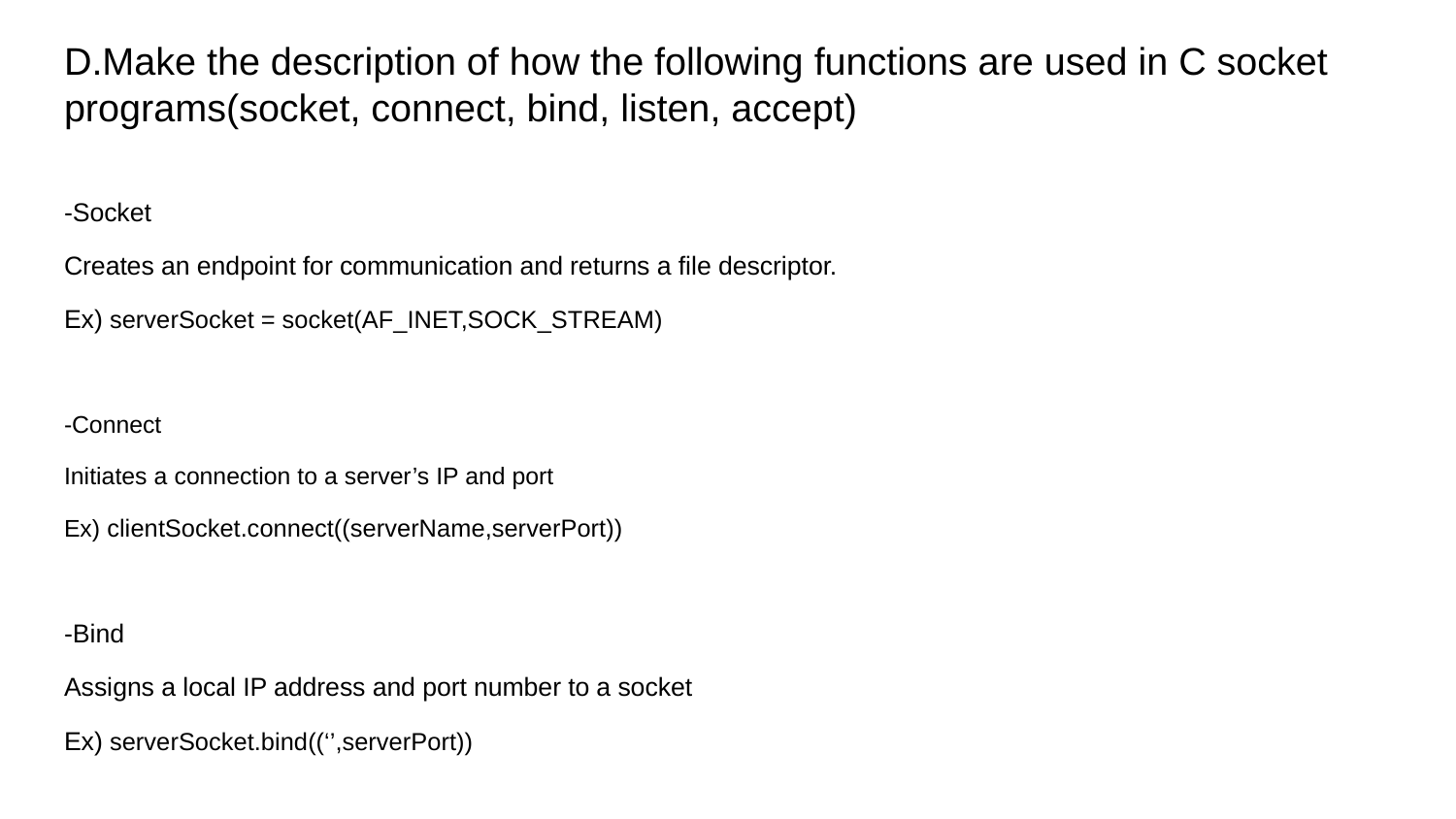

# D.Make the description of how the following functions are used in C socket programs(socket, connect, bind, listen, accept)
-Socket
Creates an endpoint for communication and returns a file descriptor.
Ex) serverSocket = socket(AF_INET,SOCK_STREAM)

-Connect
Initiates a connection to a server’s IP and port
Ex) clientSocket.connect((serverName,serverPort))

-Bind
Assigns a local IP address and port number to a socket
Ex) serverSocket.bind((‘’,serverPort))